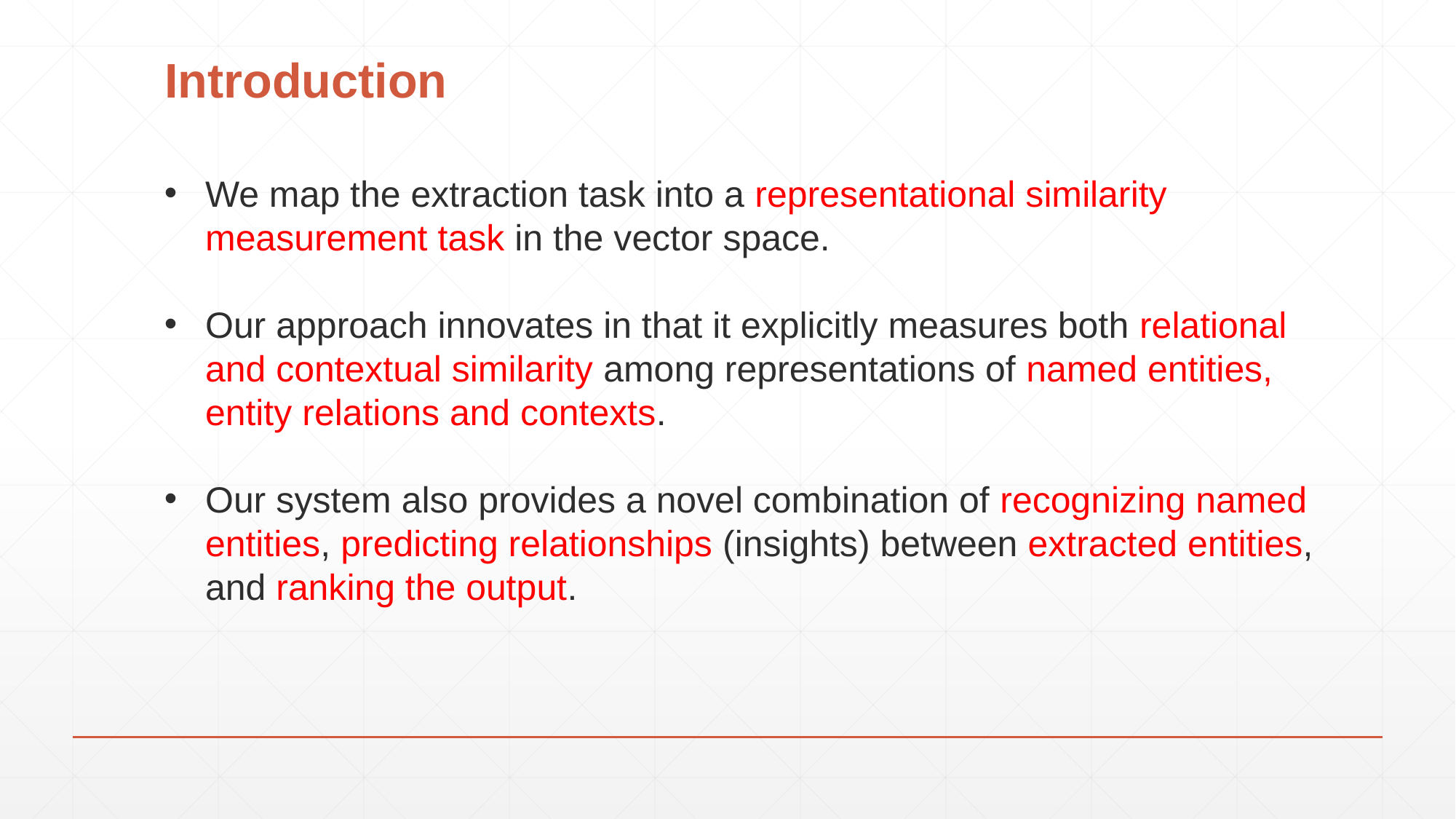

# Introduction
We map the extraction task into a representational similarity measurement task in the vector space.

Our approach innovates in that it explicitly measures both relational and contextual similarity among representations of named entities, entity relations and contexts.
Our system also provides a novel combination of recognizing named entities, predicting relationships (insights) between extracted entities, and ranking the output.